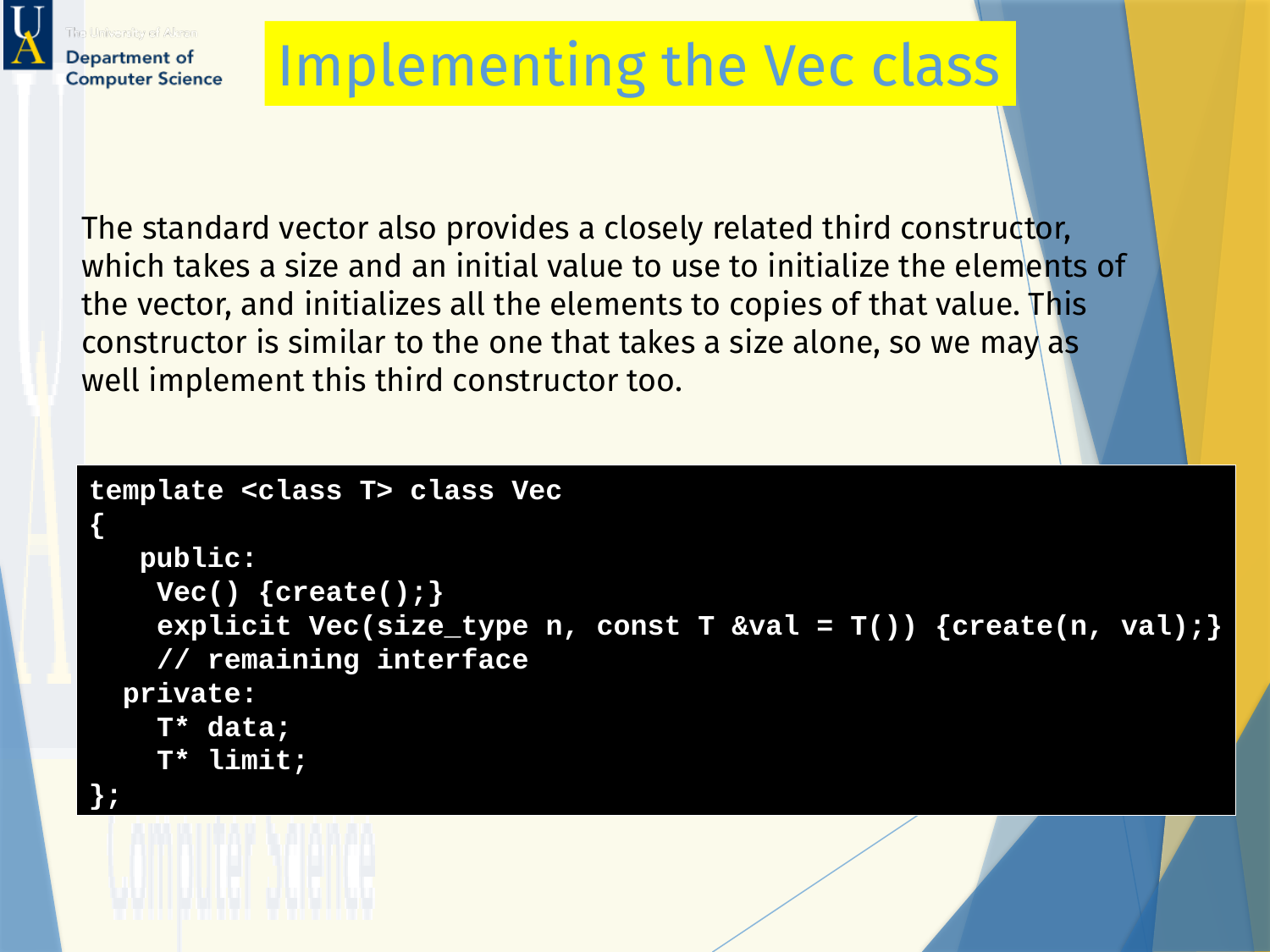

# Implementing the Vec class
The standard vector also provides a closely related third constructor, which takes a size and an initial value to use to initialize the elements of the vector, and initializes all the elements to copies of that value. This constructor is similar to the one that takes a size alone, so we may as well implement this third constructor too.
template <class T> class Vec
{
   public:
    Vec() {create();}
    explicit Vec(size_type n, const T &val = T()) {create(n, val);}
    // remaining interface
  private:
    T* data;
    T* limit;
};